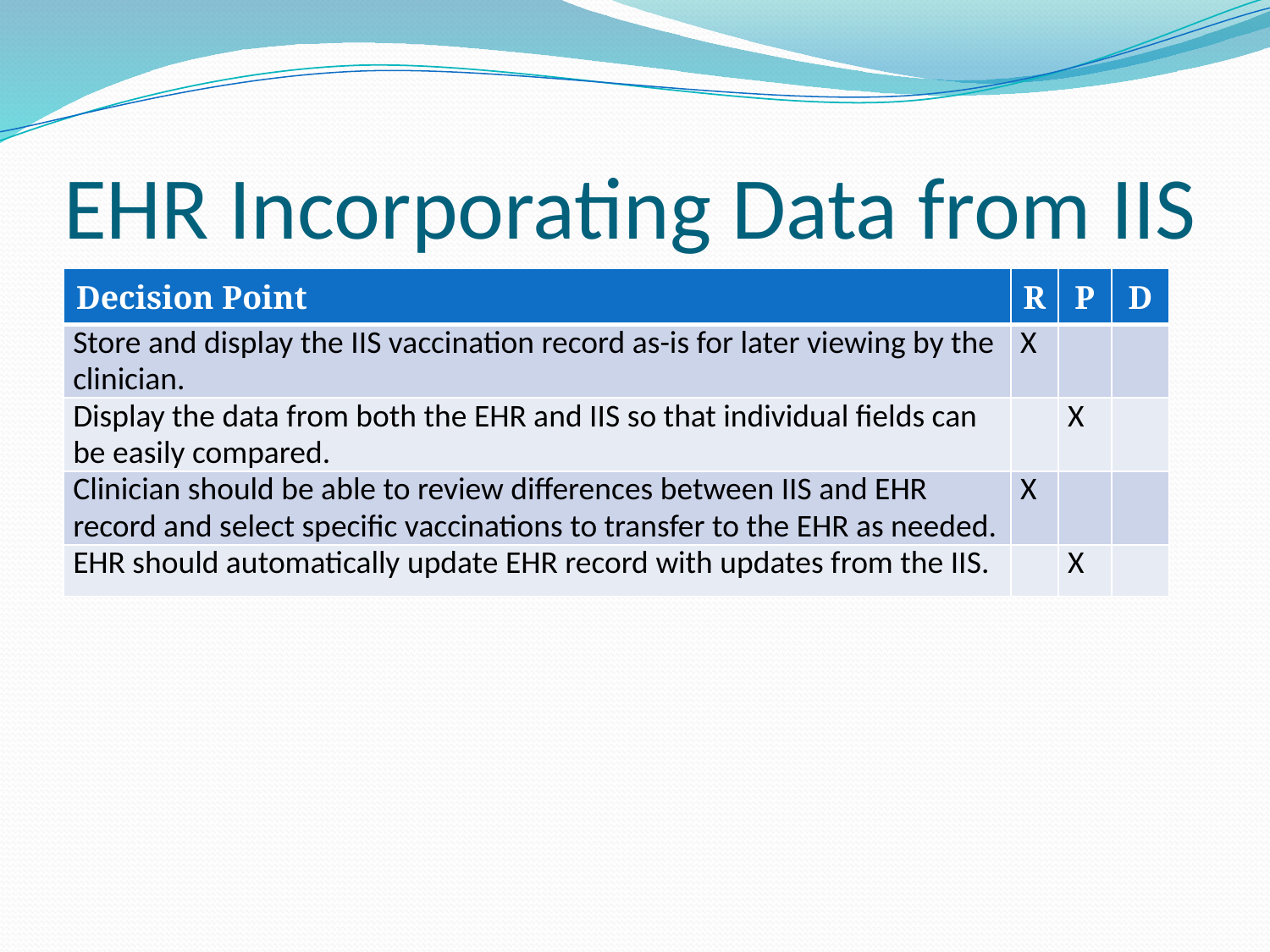

# EHR Incorporating Data from IIS
| Decision Point | R | P | D |
| --- | --- | --- | --- |
| Store and display the IIS vaccination record as-is for later viewing by the clinician. | X |  |  |
| Display the data from both the EHR and IIS so that individual fields can be easily compared. |  | X |  |
| Clinician should be able to review differences between IIS and EHR record and select specific vaccinations to transfer to the EHR as needed. | X |  |  |
| EHR should automatically update EHR record with updates from the IIS. |  | X |  |